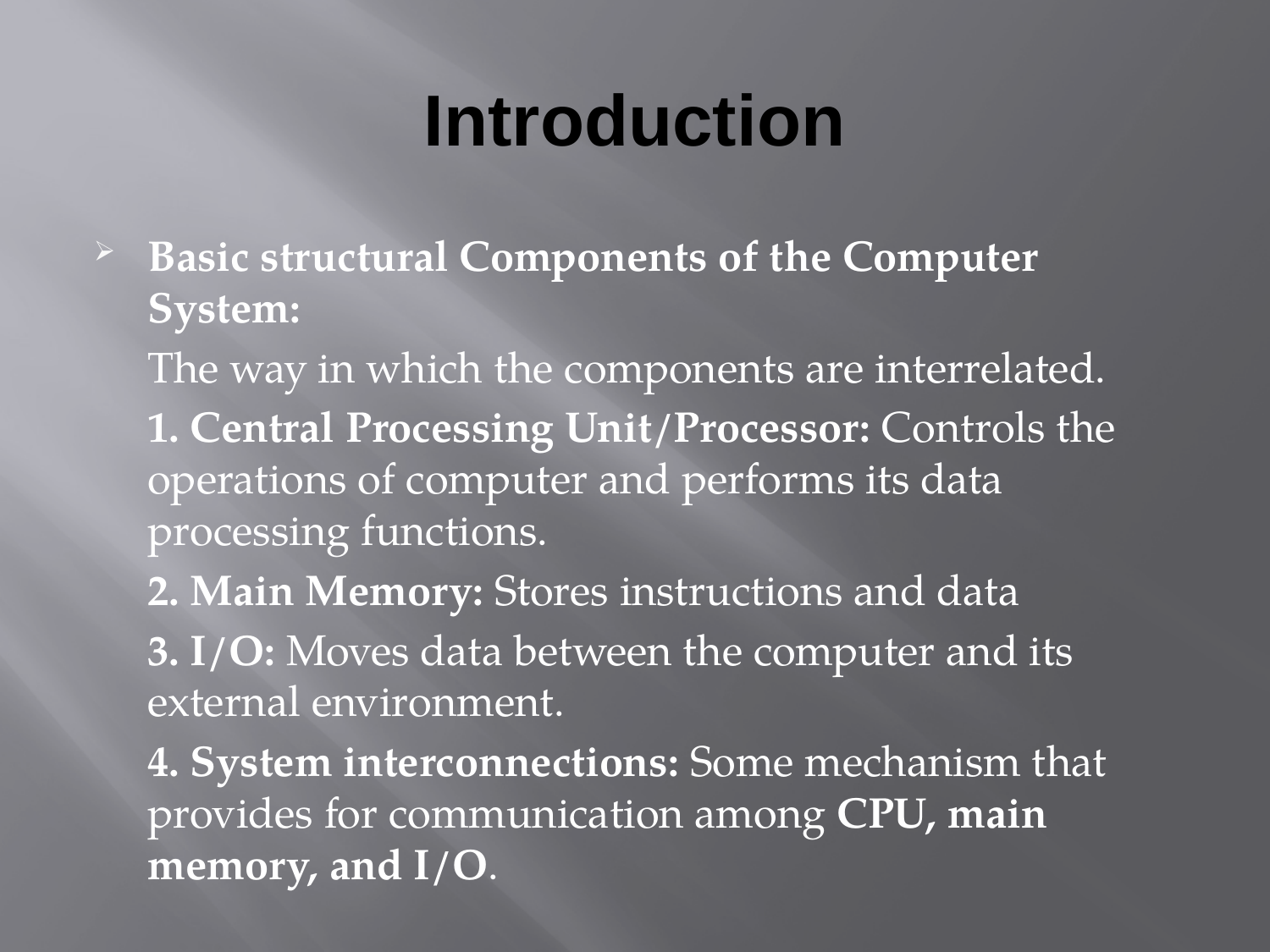

# Introduction
Basic structural Components of the Computer System:
	The way in which the components are interrelated.
	1. Central Processing Unit/Processor: Controls the operations of computer and performs its data processing functions.
	2. Main Memory: Stores instructions and data
	3. I/O: Moves data between the computer and its external environment.
	4. System interconnections: Some mechanism that provides for communication among CPU, main memory, and I/O.